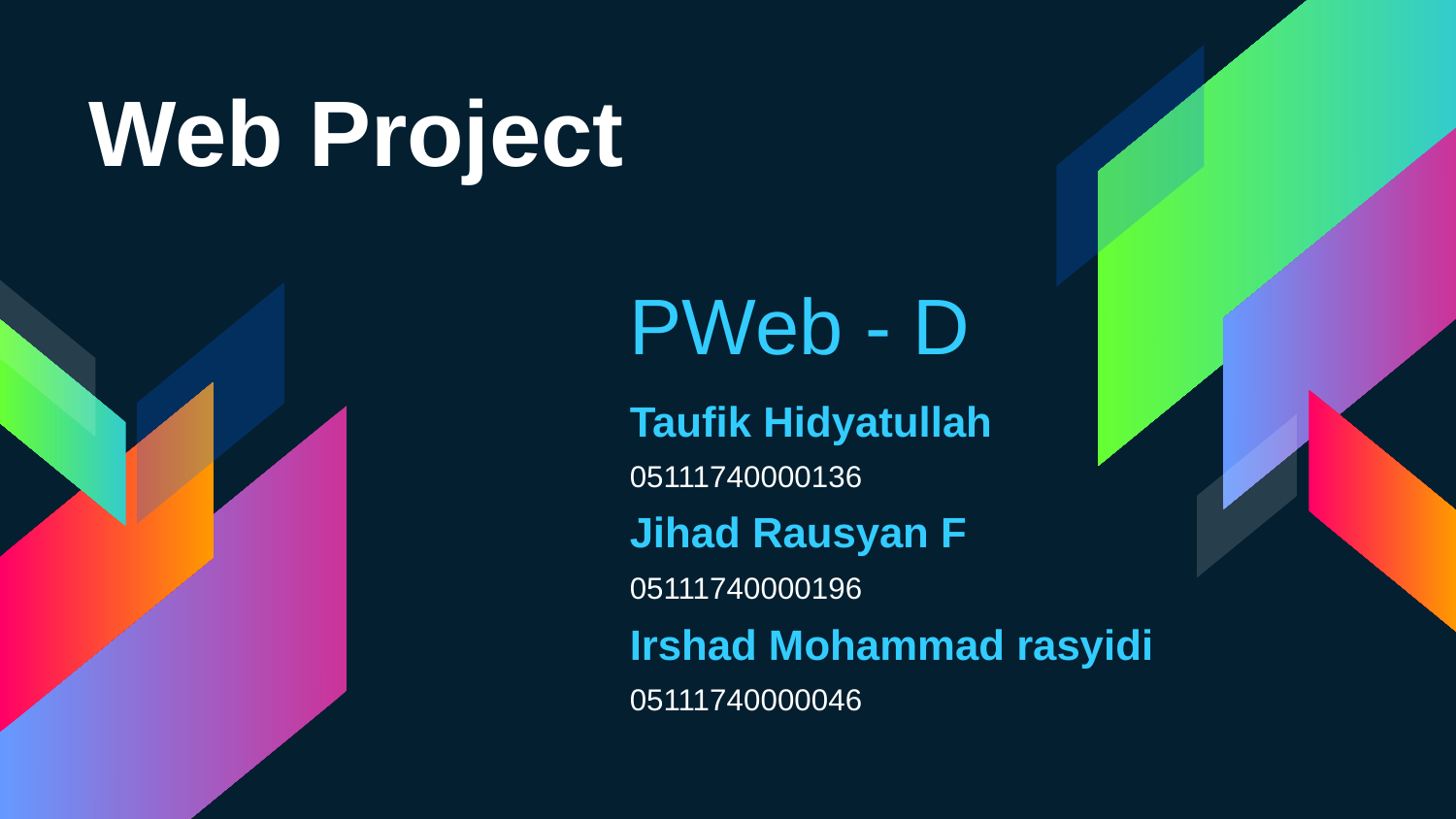

# Web Project
PWeb - D
Taufik Hidyatullah
05111740000136
Jihad Rausyan F
05111740000196
Irshad Mohammad rasyidi
05111740000046